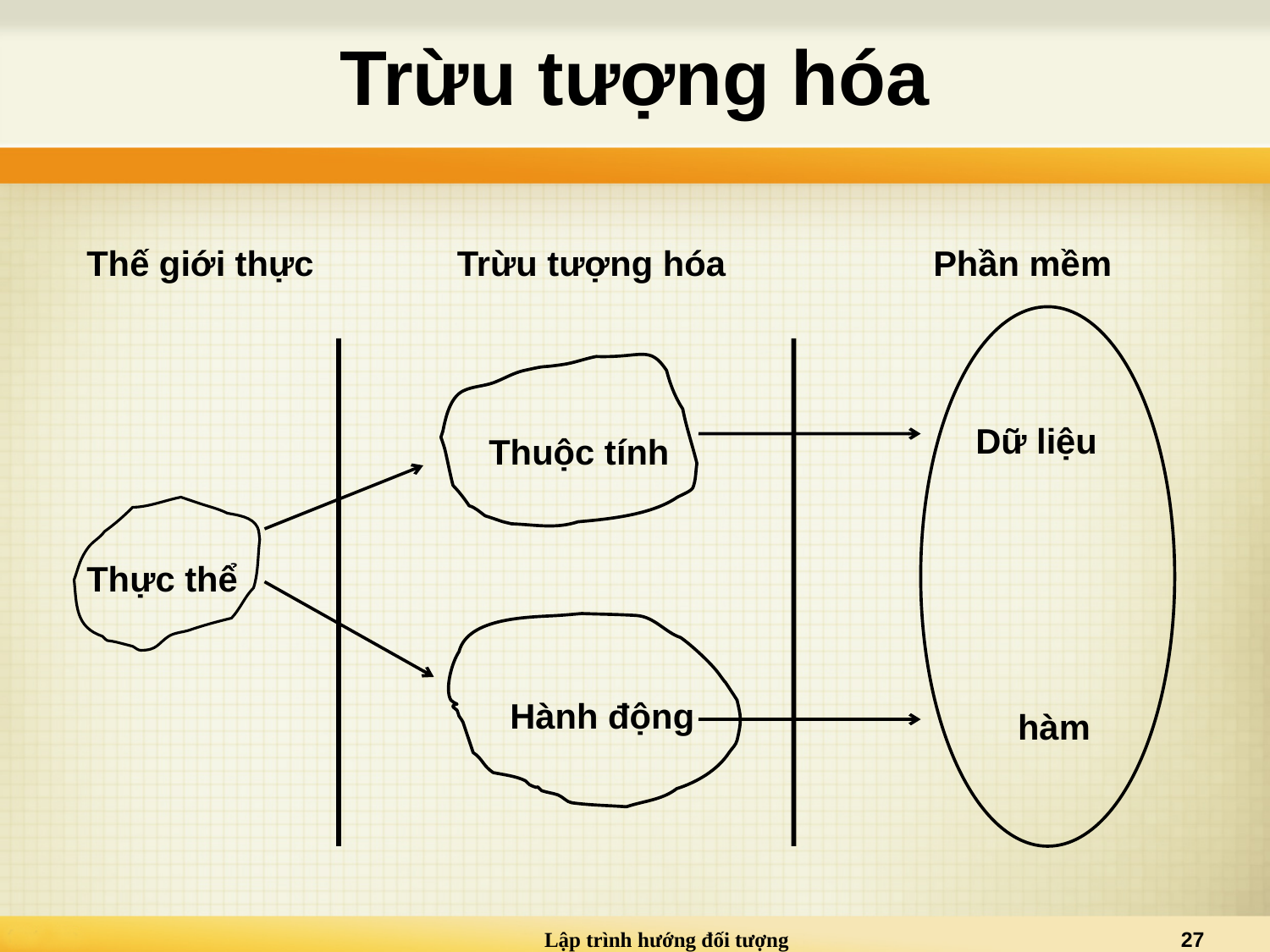

# Trừu tượng hóa
Thế giới thực
Trừu tượng hóa
Phần mềm

Dữ liệu
Thuộc tính

Thực thể

Hành động
hàm

Lập trình hướng đối tượng
27